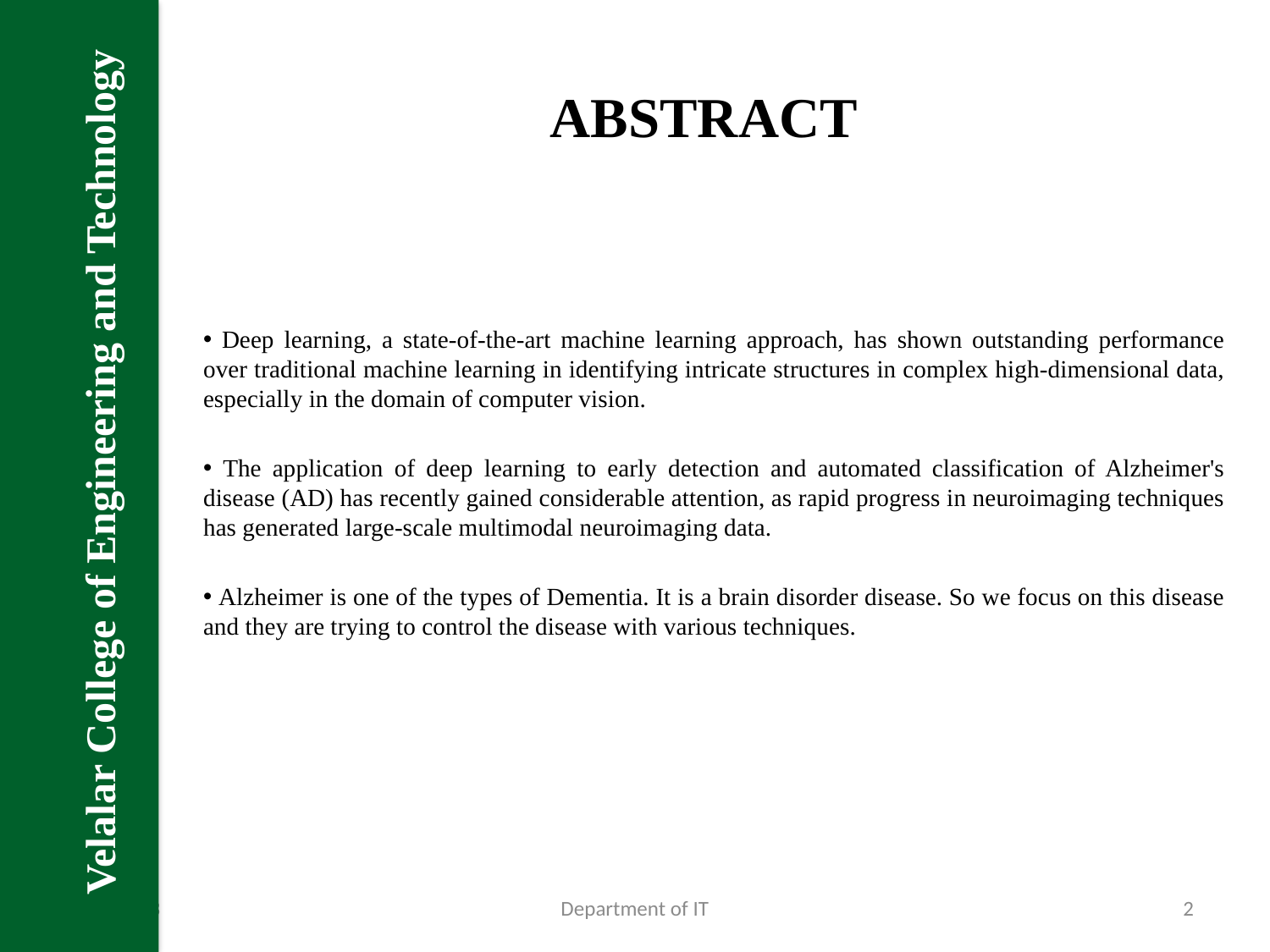

Velalar College of Engineering and Technology
# ABSTRACT
 Deep learning, a state-of-the-art machine learning approach, has shown outstanding performance over traditional machine learning in identifying intricate structures in complex high-dimensional data, especially in the domain of computer vision.

 The application of deep learning to early detection and automated classification of Alzheimer's disease (AD) has recently gained considerable attention, as rapid progress in neuroimaging techniques has generated large-scale multimodal neuroimaging data.

 Alzheimer is one of the types of Dementia. It is a brain disorder disease. So we focus on this disease and they are trying to control the disease with various techniques.
31-Jan-23
Department of IT
2